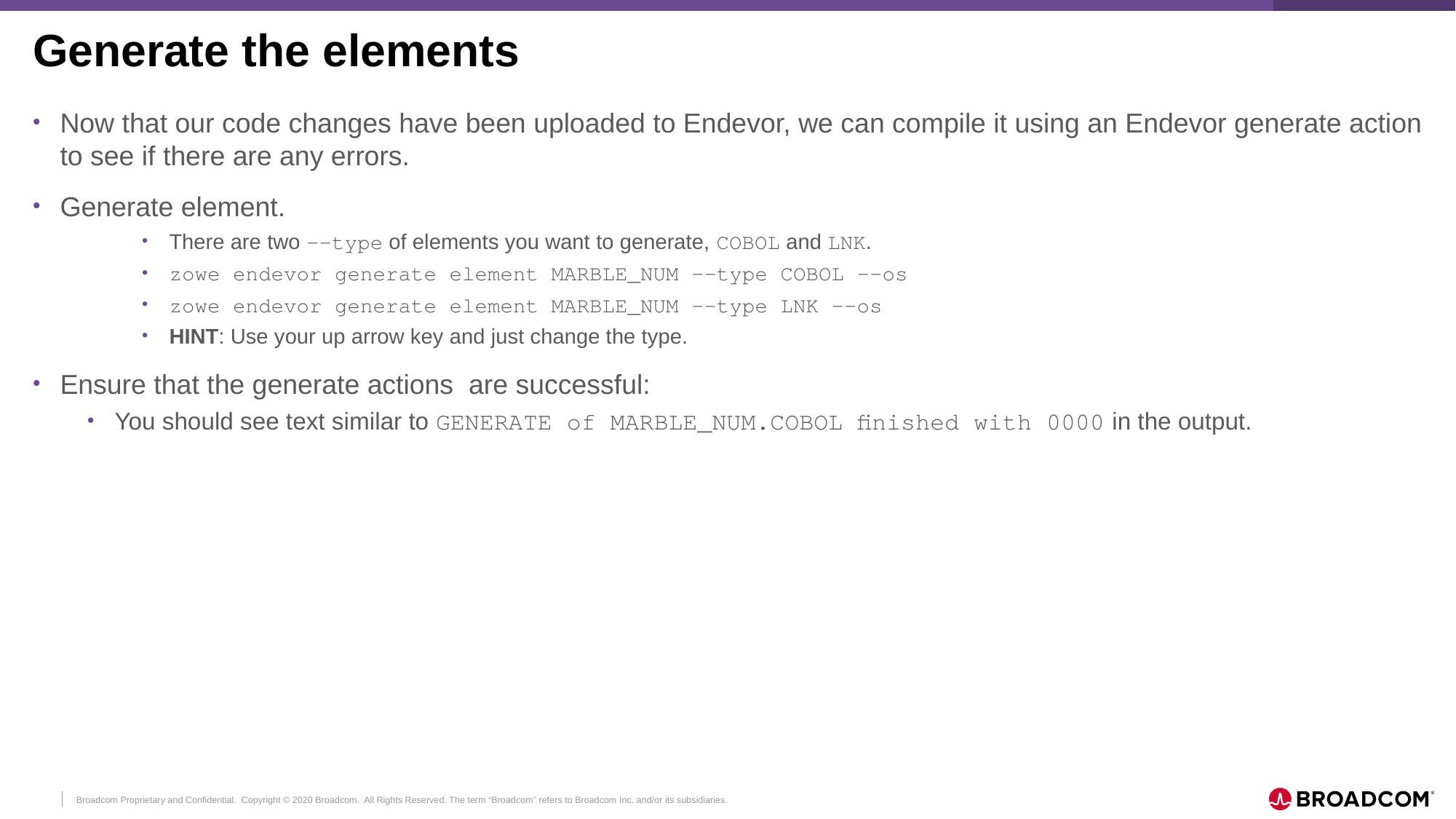

# Generate the elements
Now that our code changes have been uploaded to Endevor, we can compile it using an Endevor generate action to see if there are any errors.
Generate element.
There are two --type of elements you want to generate, COBOL and LNK.
zowe endevor generate element MARBLE_NUM --type COBOL --os
zowe endevor generate element MARBLE_NUM --type LNK --os
HINT: Use your up arrow key and just change the type.
Ensure that the generate actions  are successful:
You should see text similar to GENERATE of MARBLE_NUM.COBOL finished with 0000 in the output.